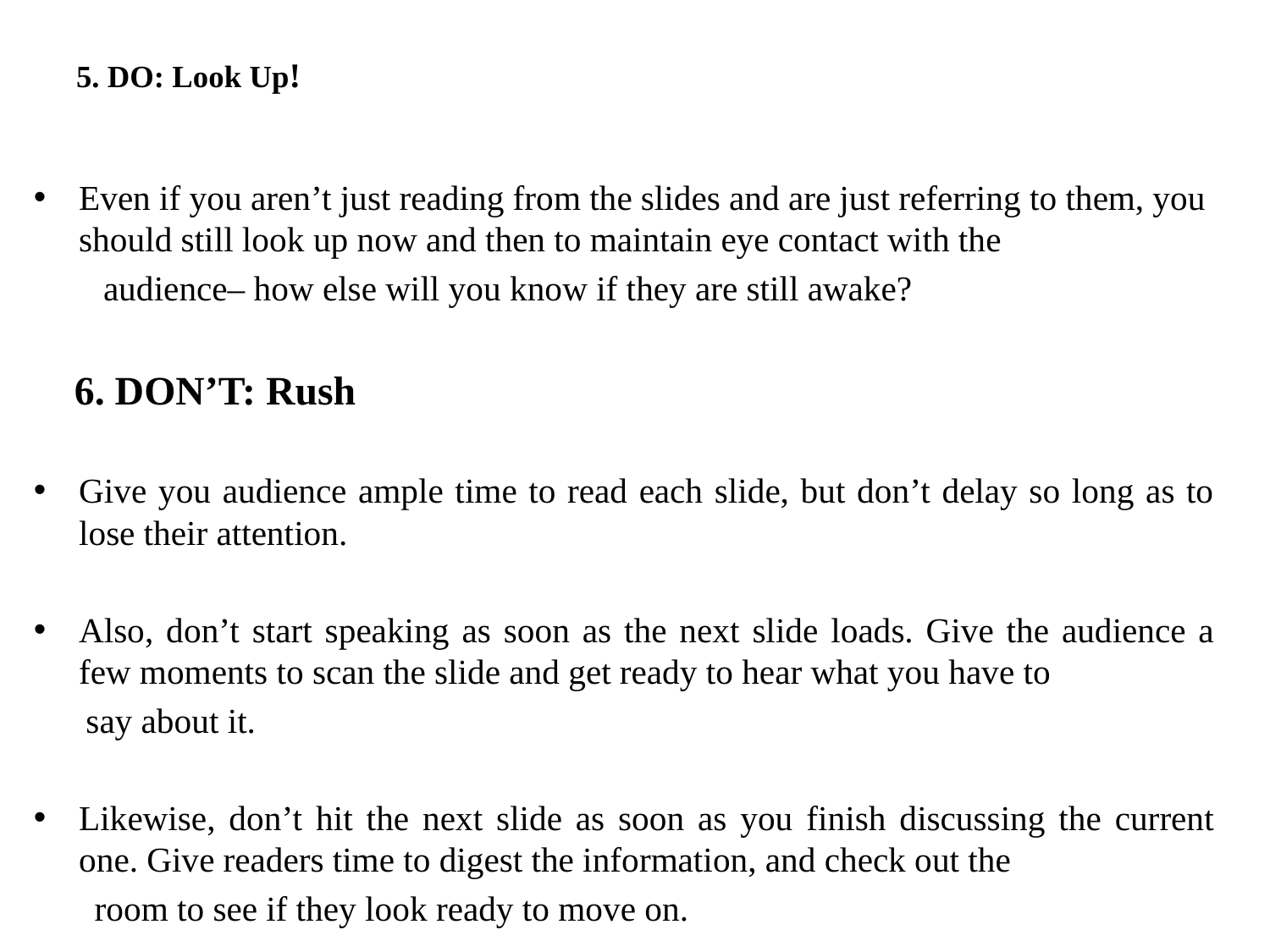

# 5. DO: Look Up!

Even if you aren’t just reading from the slides and are just referring to them, you should still look up now and then to maintain eye contact with the
        audience– how else will you know if they are still awake?

    6. DON’T: Rush

Give you audience ample time to read each slide, but don’t delay so long as to lose their attention.

Also, don’t start speaking as soon as the next slide loads. Give the audience a few moments to scan the slide and get ready to hear what you have to
      say about it.

Likewise, don’t hit the next slide as soon as you finish discussing the current one. Give readers time to digest the information, and check out the
       room to see if they look ready to move on.